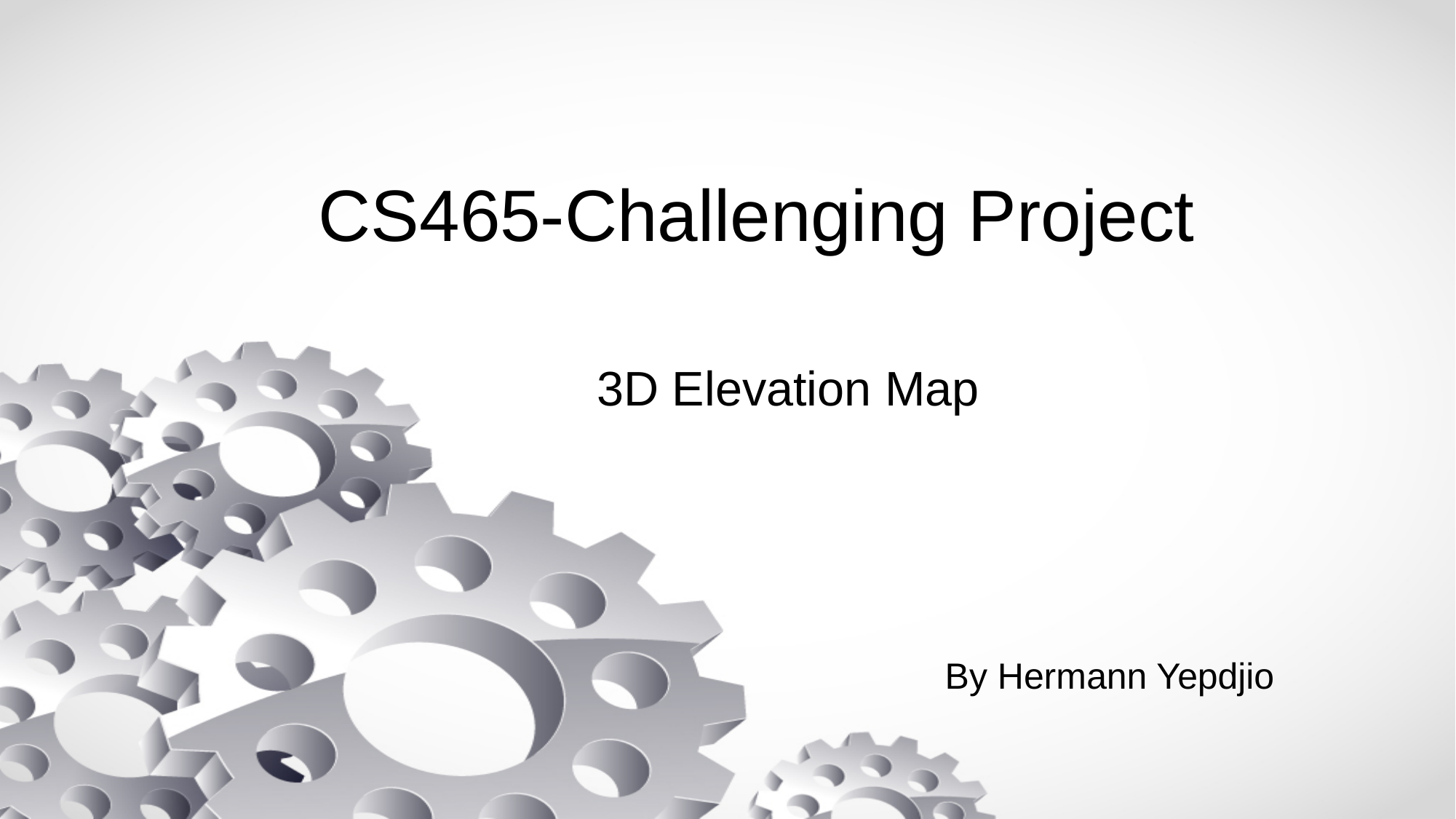

# CS465-Challenging Project
3D Elevation Map
By Hermann Yepdjio